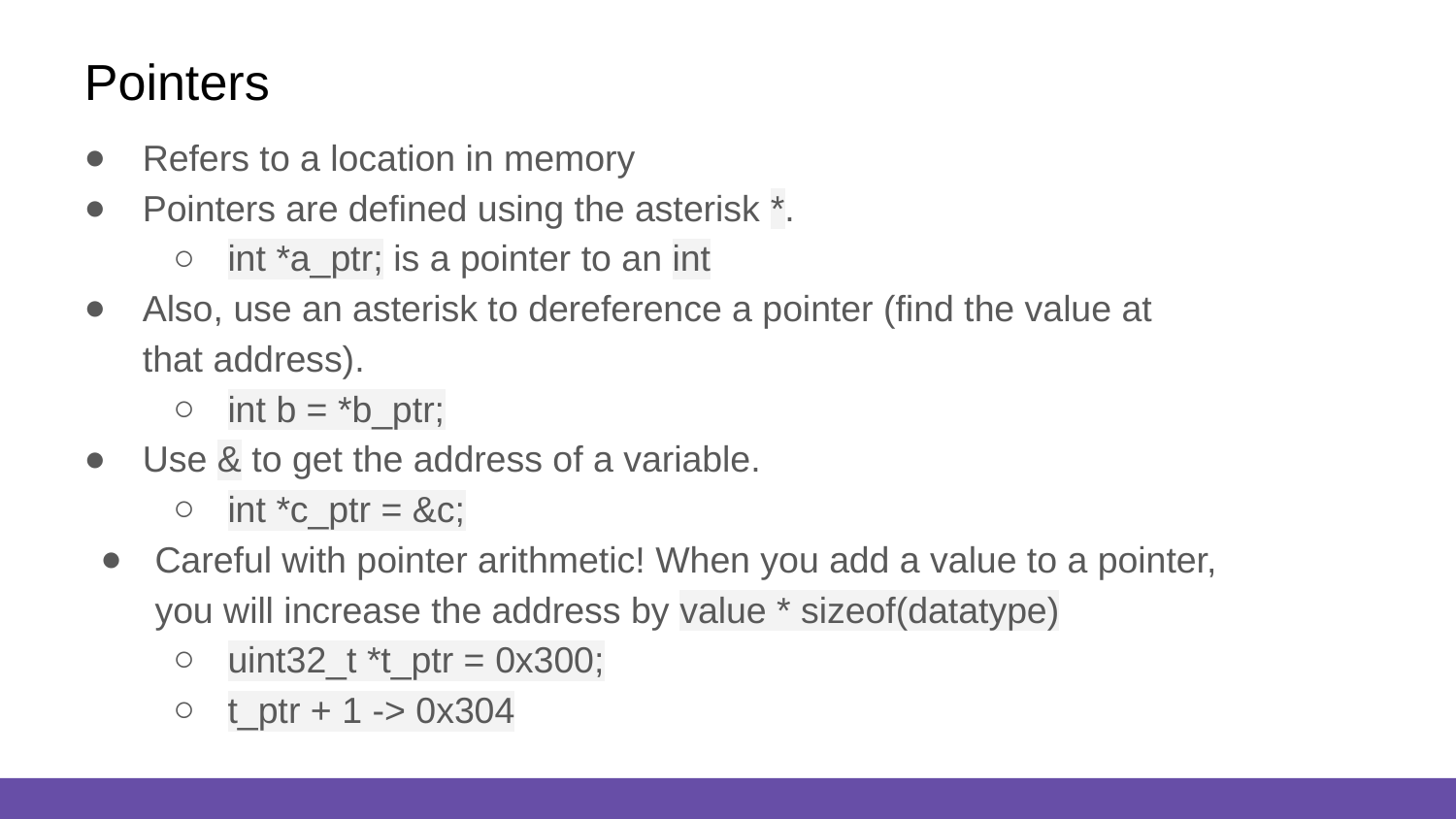

# Pointers
Refers to a location in memory
Pointers are deﬁned using the asterisk *.
int *a_ptr; is a pointer to an int
Also, use an asterisk to dereference a pointer (ﬁnd the value at that address).
int b = *b_ptr;
Use & to get the address of a variable.
int *c_ptr = &c;
Careful with pointer arithmetic! When you add a value to a pointer, you will increase the address by value * sizeof(datatype)
uint32_t *t_ptr = 0x300;
t_ptr + 1 -> 0x304